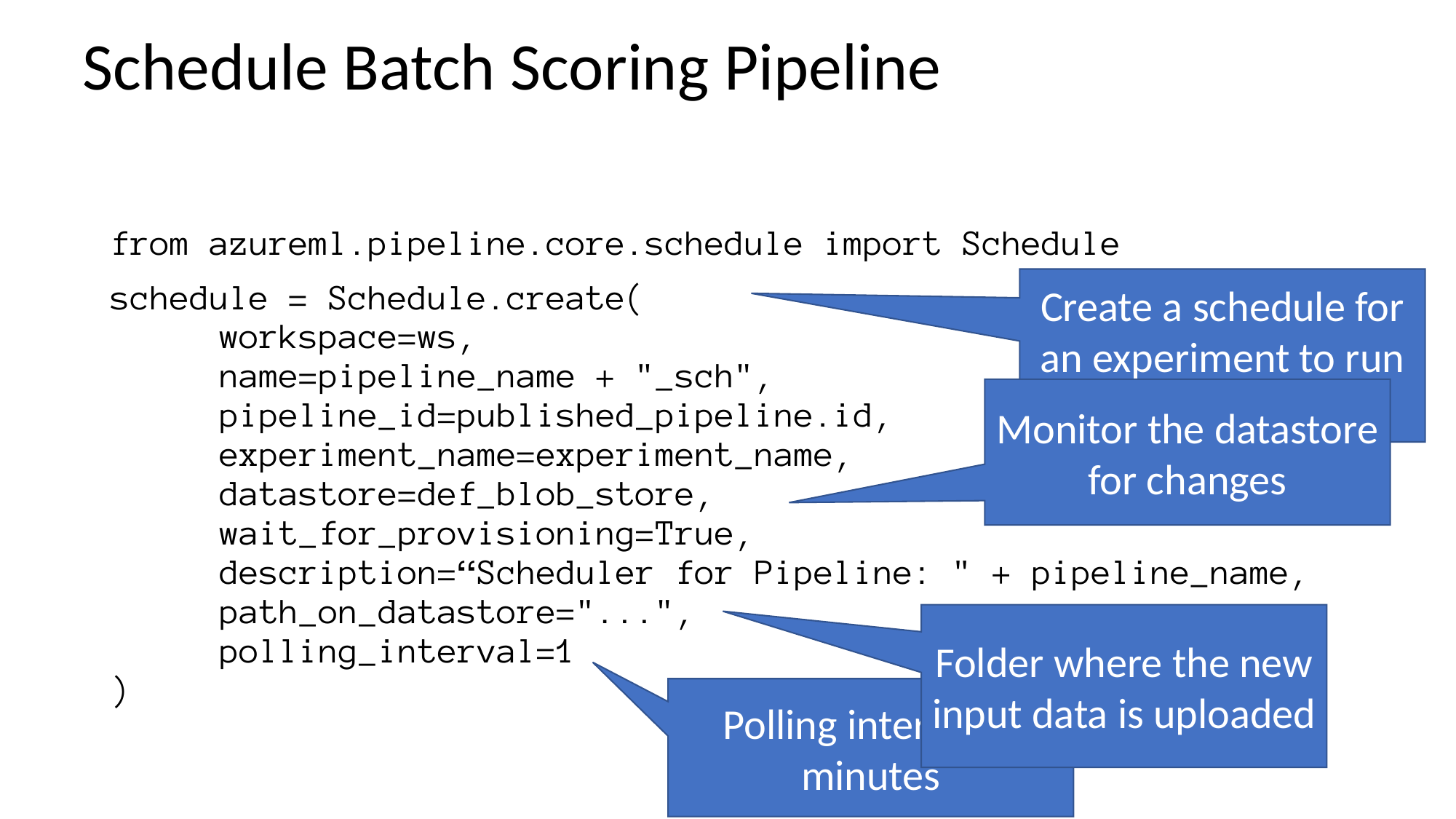

# Schedule Batch Scoring Pipeline
from azureml.pipeline.core.schedule import Schedule
schedule = Schedule.create(
	workspace=ws,
	name=pipeline_name + "_sch",
	pipeline_id=published_pipeline.id,
	experiment_name=experiment_name,
	datastore=def_blob_store,
	wait_for_provisioning=True,
	description=“Scheduler for Pipeline: " + pipeline_name,
	path_on_datastore="...",
	polling_interval=1
)
Create a schedule for an experiment to run a pipeline
Monitor the datastore for changes
Folder where the new input data is uploaded
Polling interval in minutes